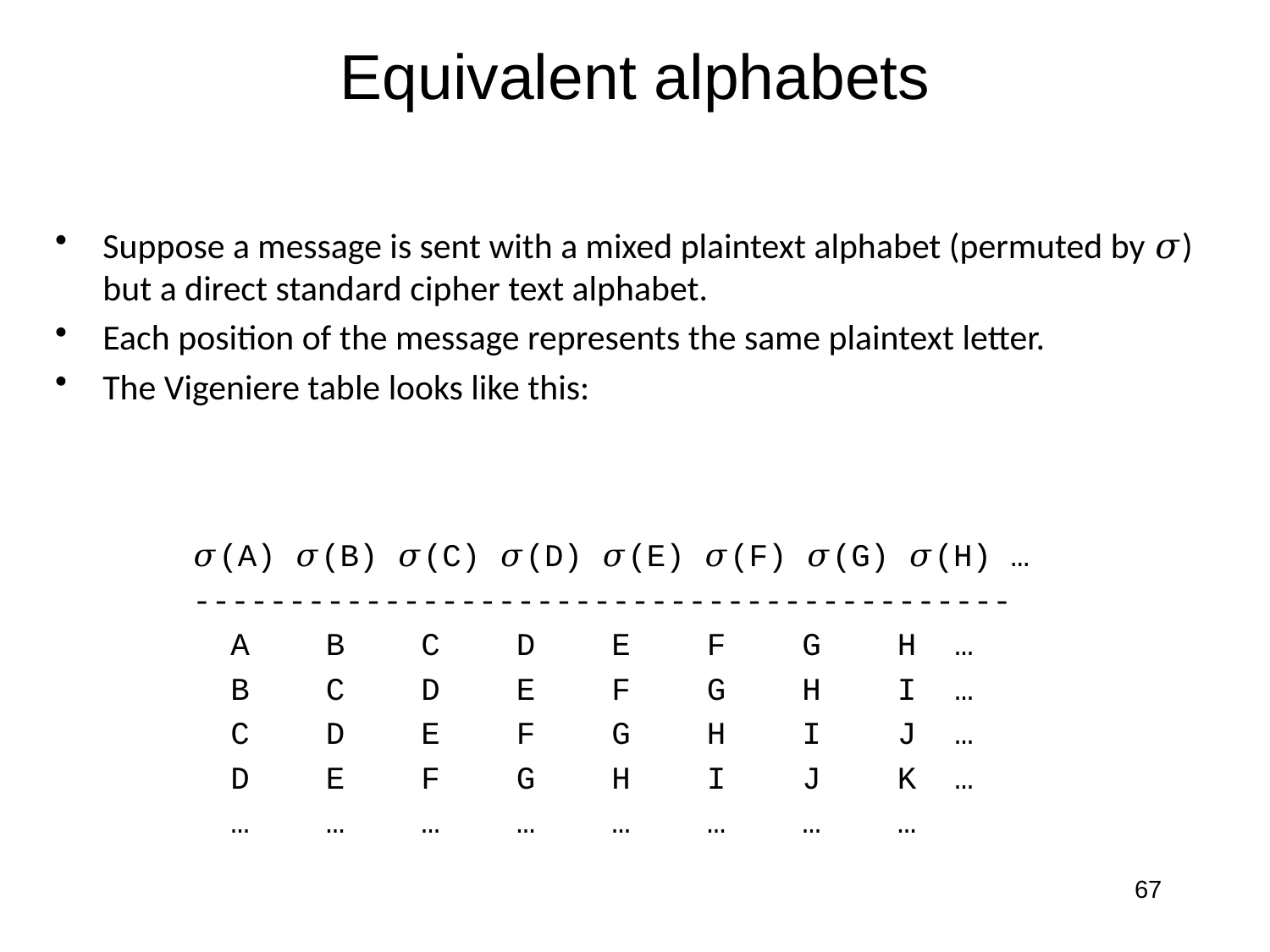

# Equivalent alphabets
Suppose a message is sent with a mixed plaintext alphabet (permuted by 𝜎) but a direct standard cipher text alphabet.
Each position of the message represents the same plaintext letter.
The Vigeniere table looks like this:
𝜎(A) 𝜎(B) 𝜎(C) 𝜎(D) 𝜎(E) 𝜎(F) 𝜎(G) 𝜎(H) …
-------------------------------------------
  A    B    C    D    E    F    G    H  …
  B    C    D    E    F    G    H    I  …
  C    D    E    F    G    H    I    J  …
  D    E    F    G    H    I    J    K  …
  …    …    …    …    …    …    …    …

67